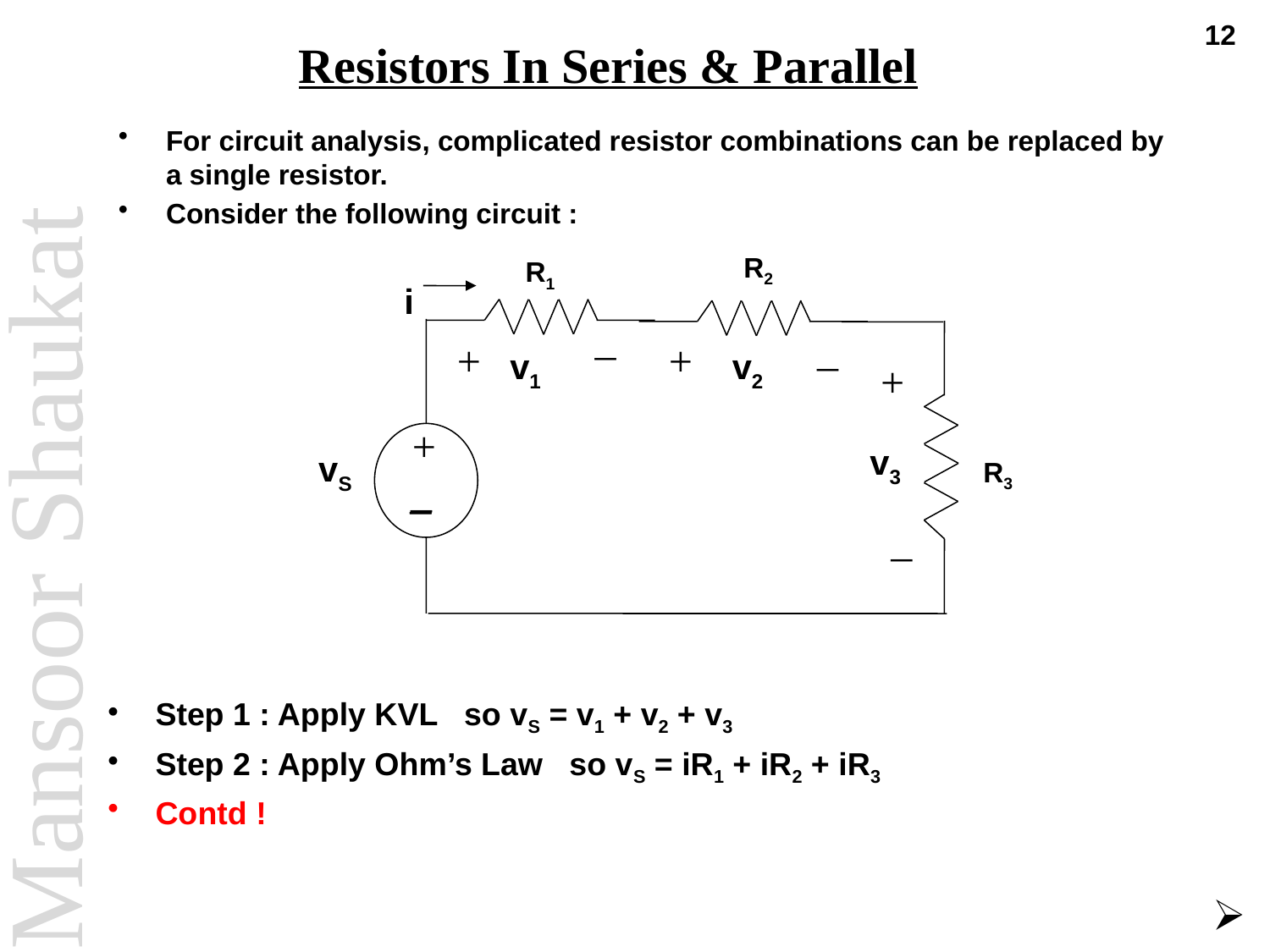

12
# Resistors In Series & Parallel
For circuit analysis, complicated resistor combinations can be replaced by a single resistor.
Consider the following circuit :
R2
R1

i

_
_

+

_
_
_

+
+
v1
v2
+
v3
vS
R3

_

Step 1 : Apply KVL   so vS = v1 + v2 + v3
Step 2 : Apply Ohm’s Law   so vS = iR1 + iR2 + iR3
Contd !